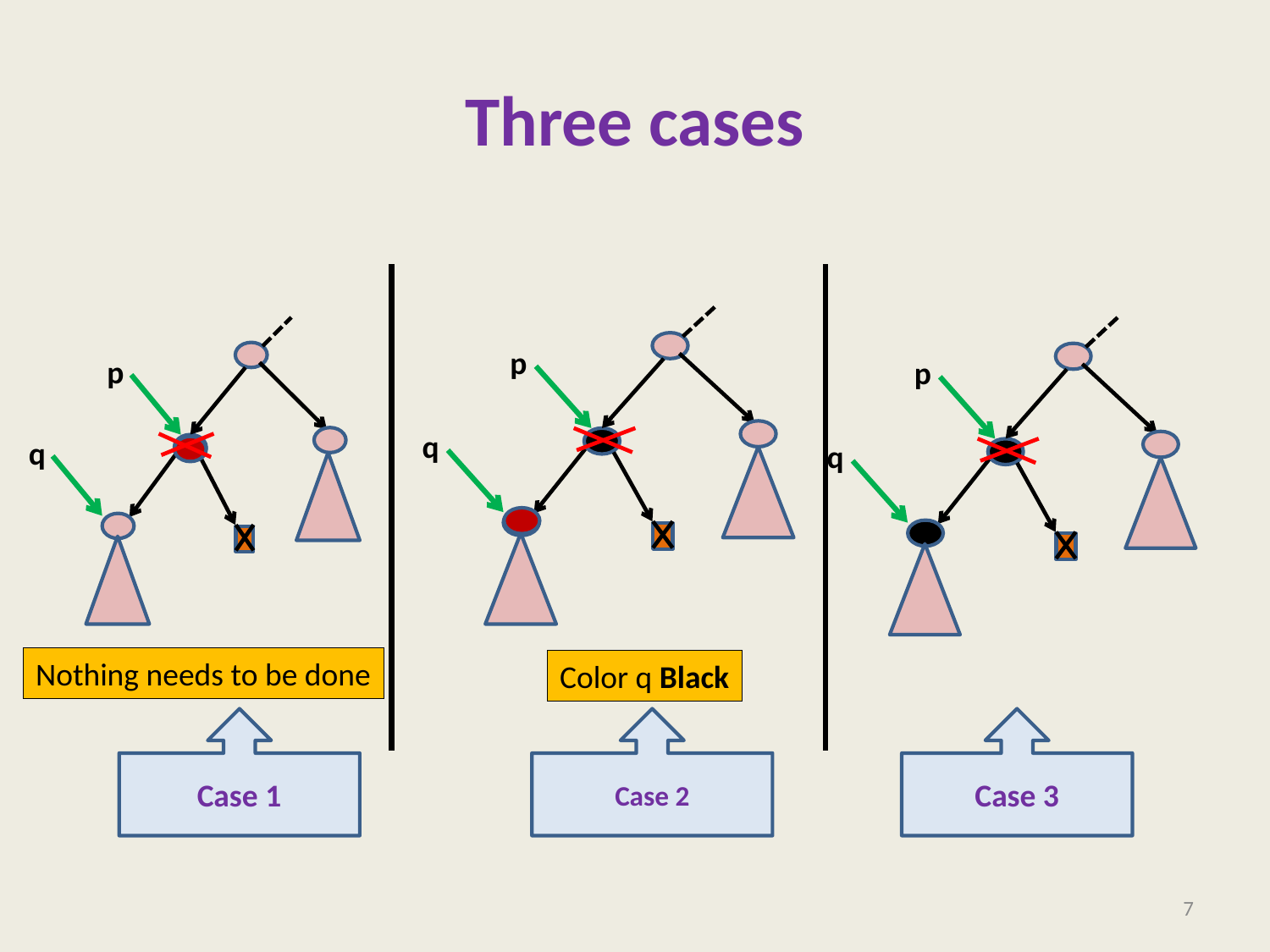

# Three cases

p
q

p
q

p
q

Nothing needs to be done
Color q Black
Case 1
Case 2
Case 3
7